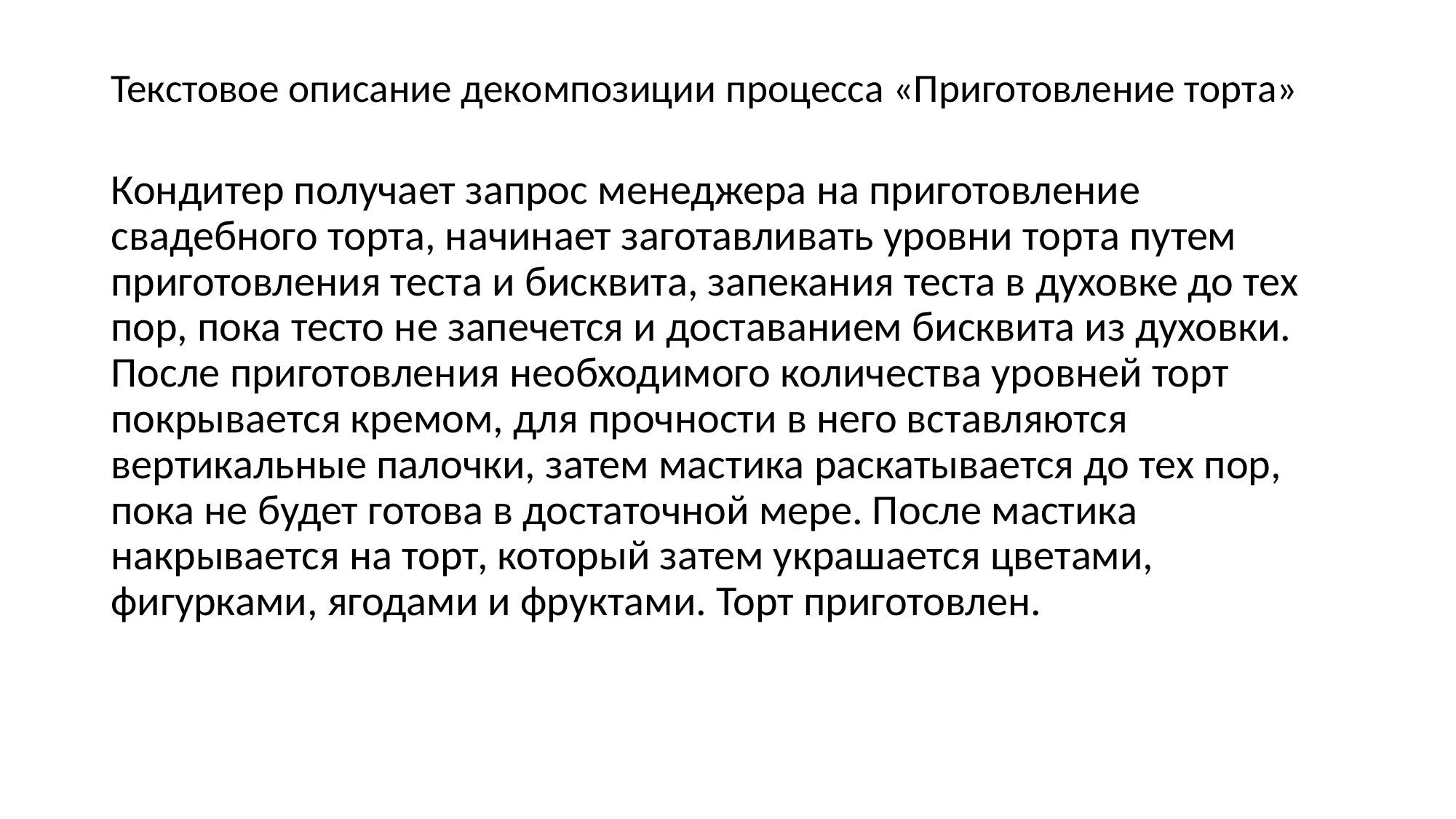

# Текстовое описание декомпозиции процесса «Приготовление торта»
Кондитер получает запрос менеджера на приготовление свадебного торта, начинает заготавливать уровни торта путем приготовления теста и бисквита, запекания теста в духовке до тех пор, пока тесто не запечется и доставанием бисквита из духовки. После приготовления необходимого количества уровней торт покрывается кремом, для прочности в него вставляются вертикальные палочки, затем мастика раскатывается до тех пор, пока не будет готова в достаточной мере. После мастика накрывается на торт, который затем украшается цветами, фигурками, ягодами и фруктами. Торт приготовлен.